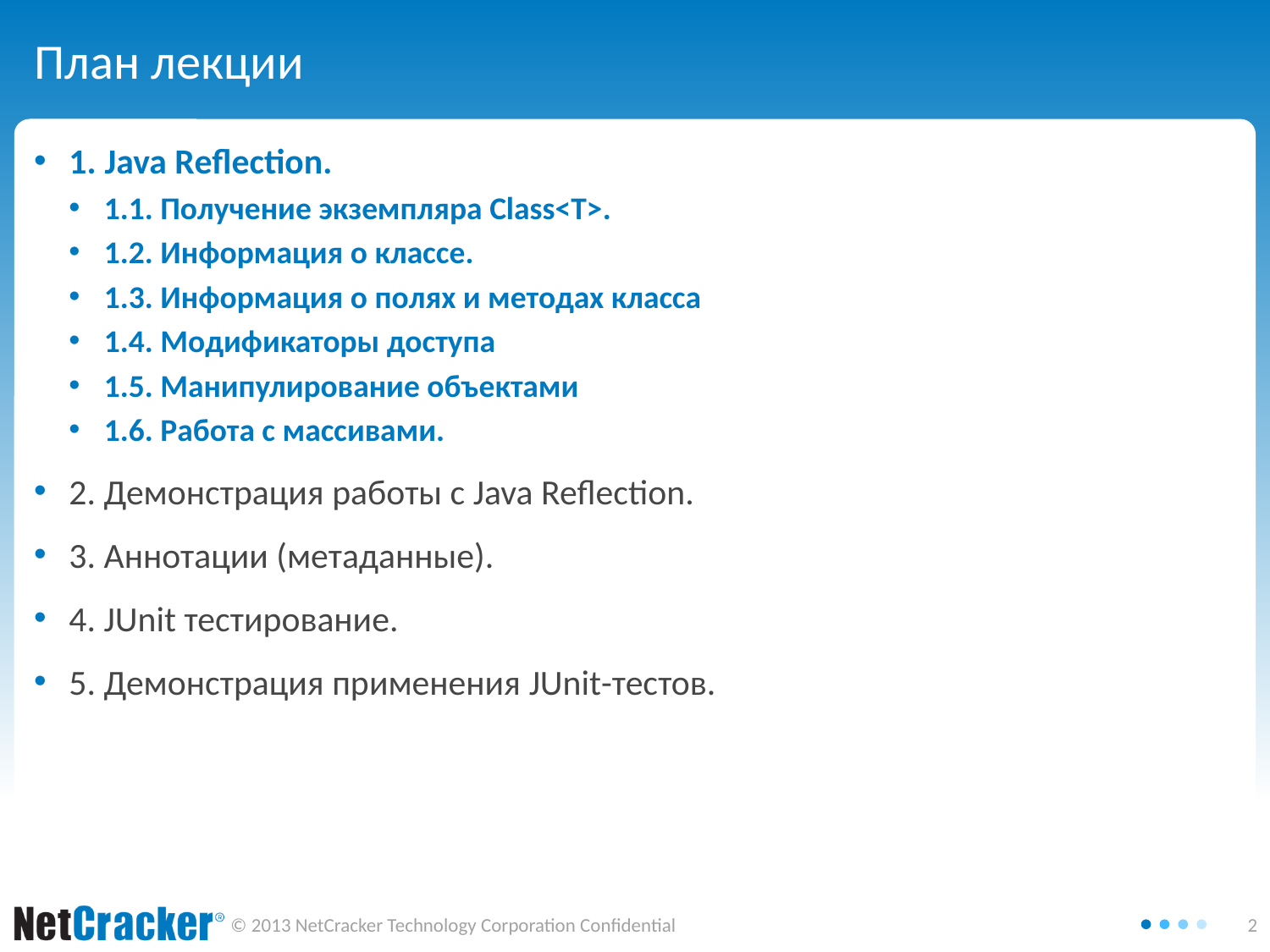

# План лекции
1. Java Reflection.
1.1. Получение экземпляра Class<T>.
1.2. Информация о классе.
1.3. Информация о полях и методах класса
1.4. Модификаторы доступа
1.5. Манипулирование объектами
1.6. Работа с массивами.
2. Демонстрация работы с Java Reflection.
3. Аннотации (метаданные).
4. JUnit тестирование.
5. Демонстрация применения JUnit-тестов.